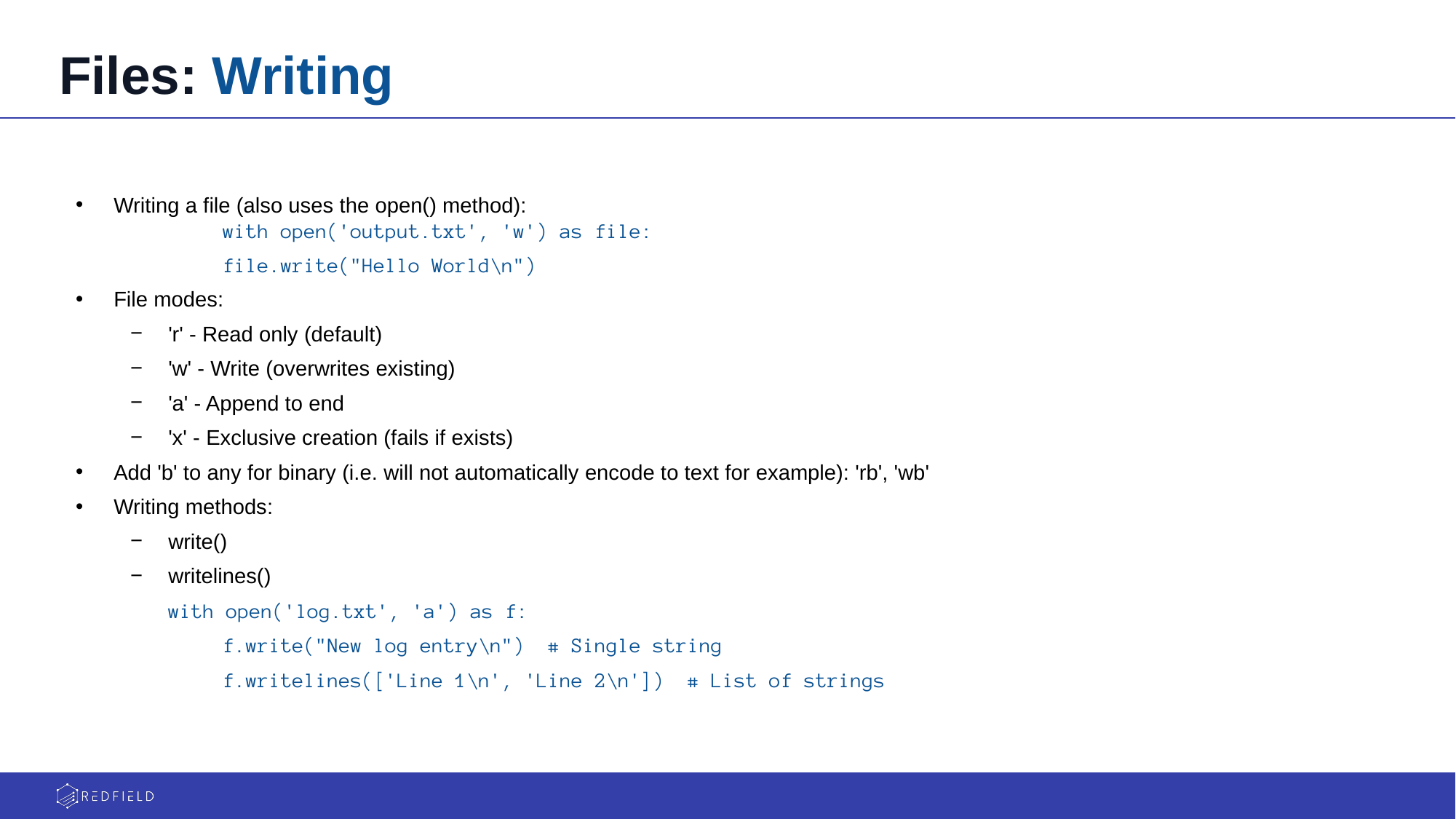

# Files: Writing
Writing a file (also uses the open() method):
	with open('output.txt', 'w') as file:
file.write("Hello World\n")
File modes:
'r' - Read only (default)
'w' - Write (overwrites existing)
'a' - Append to end
'x' - Exclusive creation (fails if exists)
Add 'b' to any for binary (i.e. will not automatically encode to text for example): 'rb', 'wb'
Writing methods:
write()
writelines()
with open('log.txt', 'a') as f:
f.write("New log entry\n")  # Single string
f.writelines(['Line 1\n', 'Line 2\n'])  # List of strings